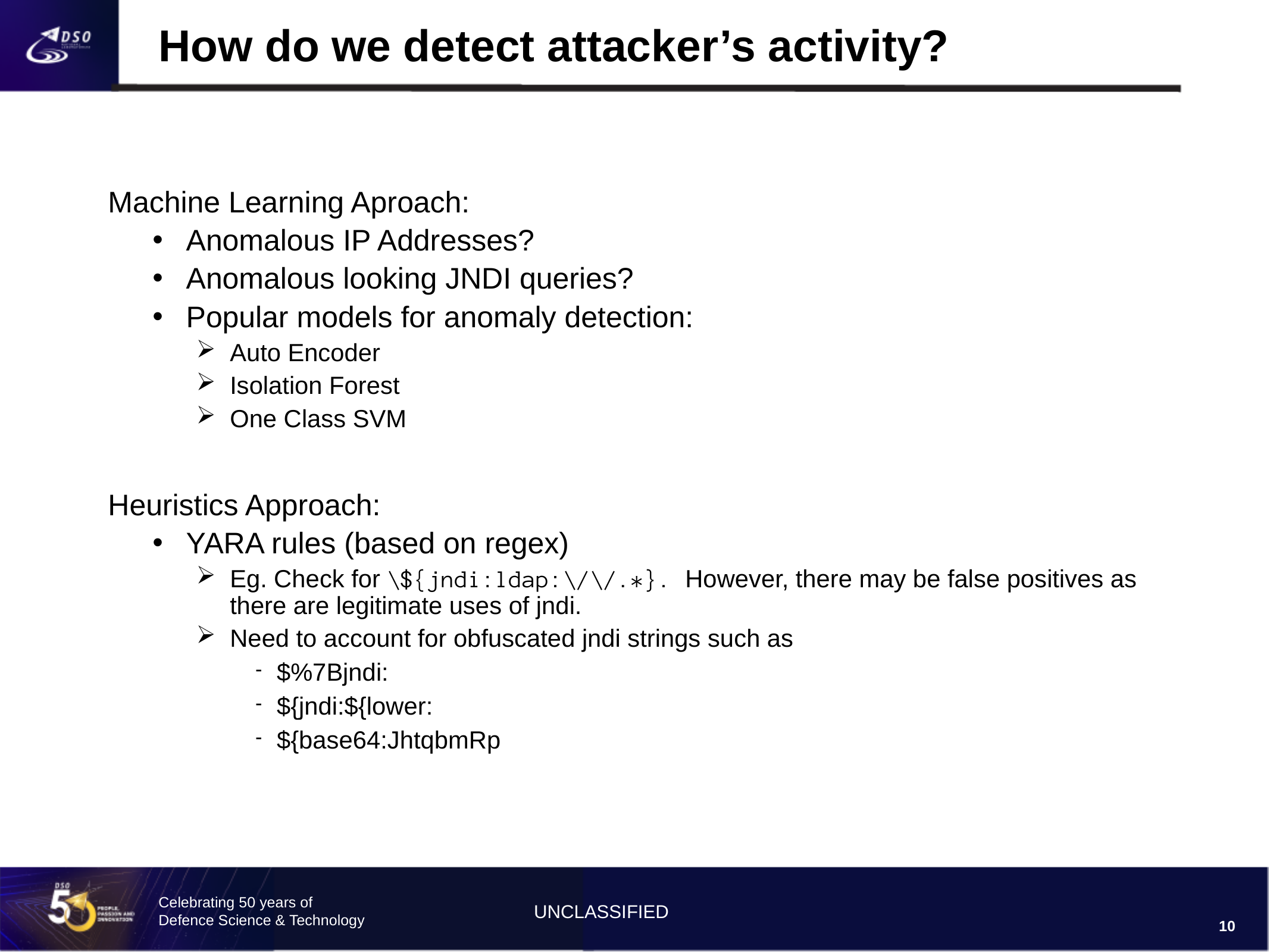

# How do we detect attacker’s activity?
Machine Learning Aproach:
Anomalous IP Addresses?
Anomalous looking JNDI queries?
Popular models for anomaly detection:
Auto Encoder
Isolation Forest
One Class SVM

Heuristics Approach:
YARA rules (based on regex)
Eg. Check for \${jndi:ldap:\/\/.*}. However, there may be false positives as there are legitimate uses of jndi.
Need to account for obfuscated jndi strings such as
$%7Bjndi:
${jndi:${lower:
${base64:JhtqbmRp
10